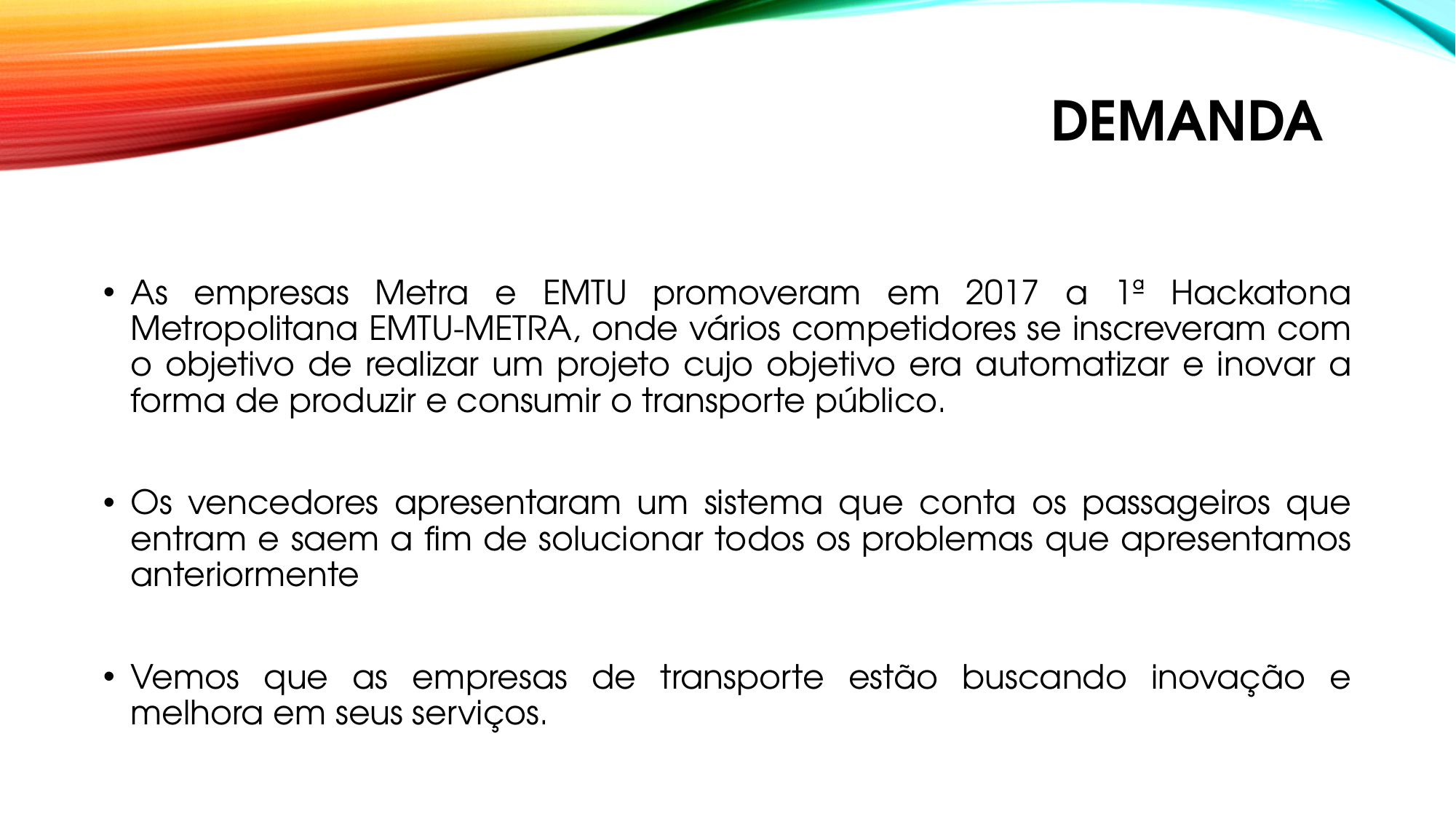

# DEMANDA
As empresas Metra e EMTU promoveram em 2017 a 1ª Hackatona Metropolitana EMTU-METRA, onde vários competidores se inscreveram com o objetivo de realizar um projeto cujo objetivo era automatizar e inovar a forma de produzir e consumir o transporte público.

Os vencedores apresentaram um sistema que conta os passageiros que entram e saem a fim de solucionar todos os problemas que apresentamos anteriormente

Vemos que as empresas de transporte estão buscando inovação e melhora em seus serviços.